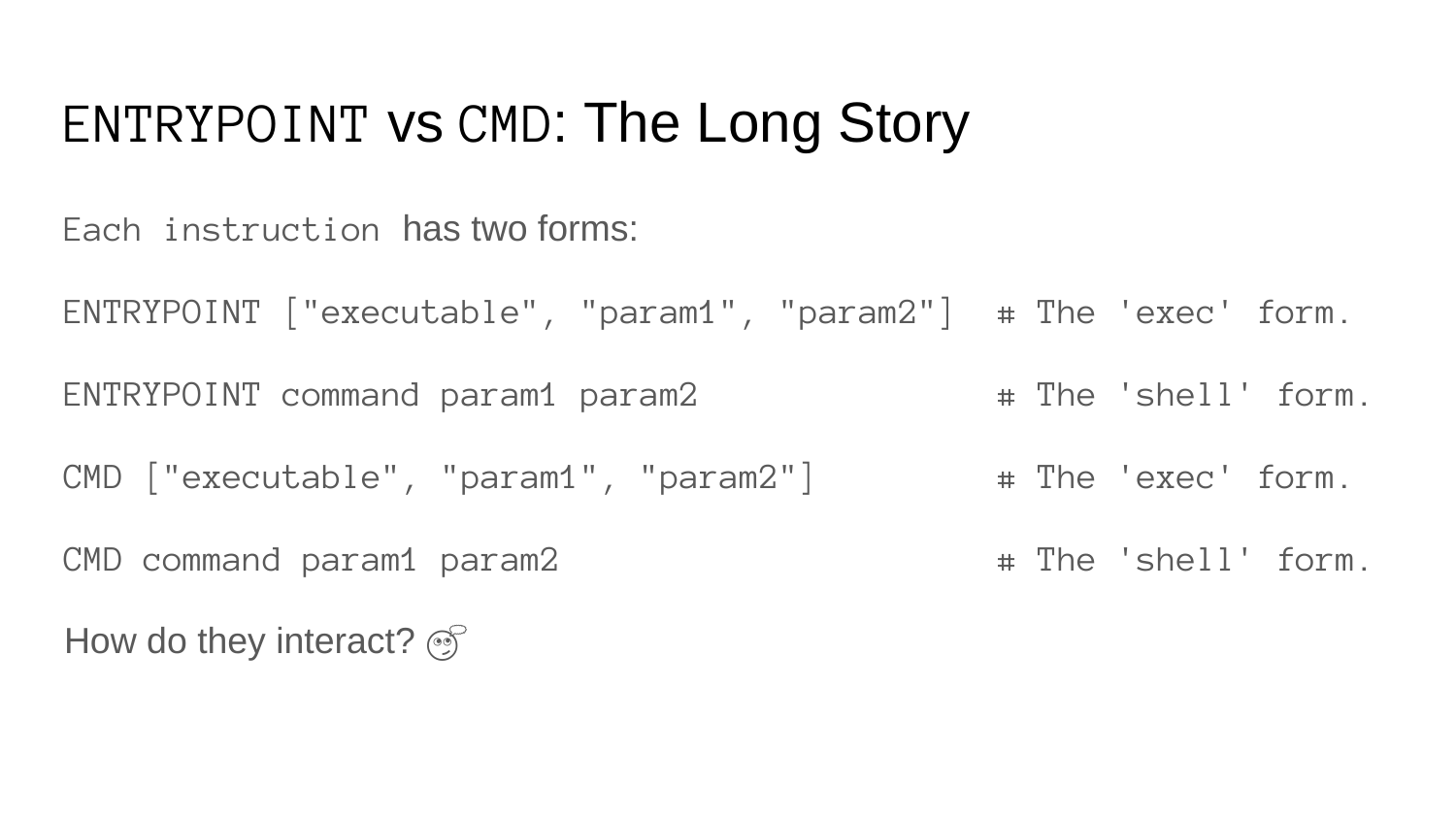

# ENTRYPOINT vs CMD: The Long Story
Each instruction has two forms:
ENTRYPOINT ["executable", "param1", "param2"]  # The 'exec' form.
ENTRYPOINT command param1 param2               # The 'shell' form.
CMD ["executable", "param1", "param2"]         # The 'exec' form.
CMD command param1 param2                      # The 'shell' form.
How do they interact? 🤔